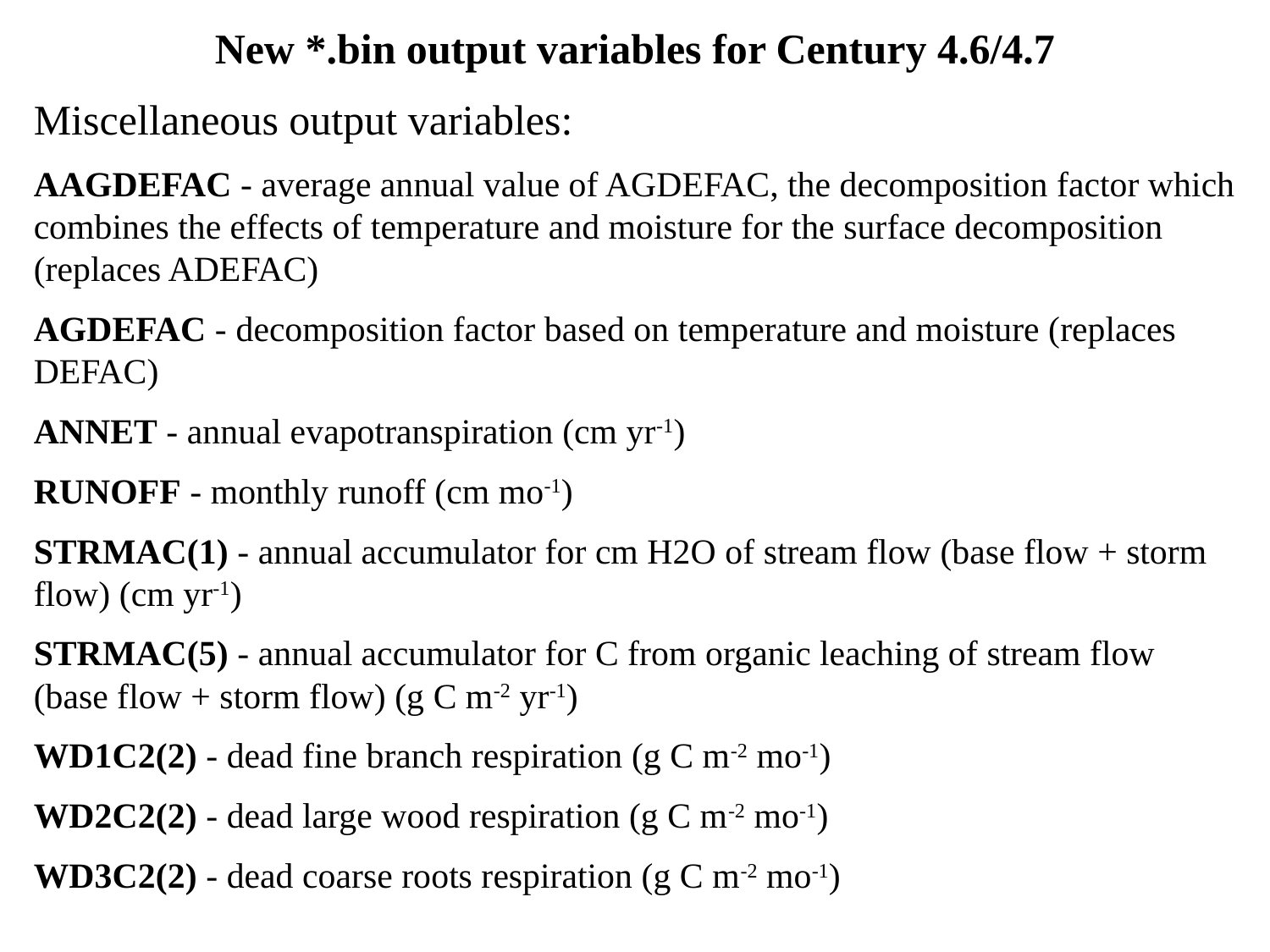

New *.bin output variables for Century 4.6/4.7
Miscellaneous output variables:
AAGDEFAC - average annual value of AGDEFAC, the decomposition factor which combines the effects of temperature and moisture for the surface decomposition (replaces ADEFAC)
AGDEFAC - decomposition factor based on temperature and moisture (replaces DEFAC)
ANNET - annual evapotranspiration (cm yr-1)
RUNOFF - monthly runoff (cm mo-1)
STRMAC(1) - annual accumulator for cm H2O of stream flow (base flow + storm flow) (cm yr-1)
STRMAC(5) - annual accumulator for C from organic leaching of stream flow (base flow + storm flow) (g C m-2 yr-1)
WD1C2(2) - dead fine branch respiration (g C m-2 mo-1)
WD2C2(2) - dead large wood respiration (g C m-2 mo-1)
WD3C2(2) - dead coarse roots respiration (g C m-2 mo-1)